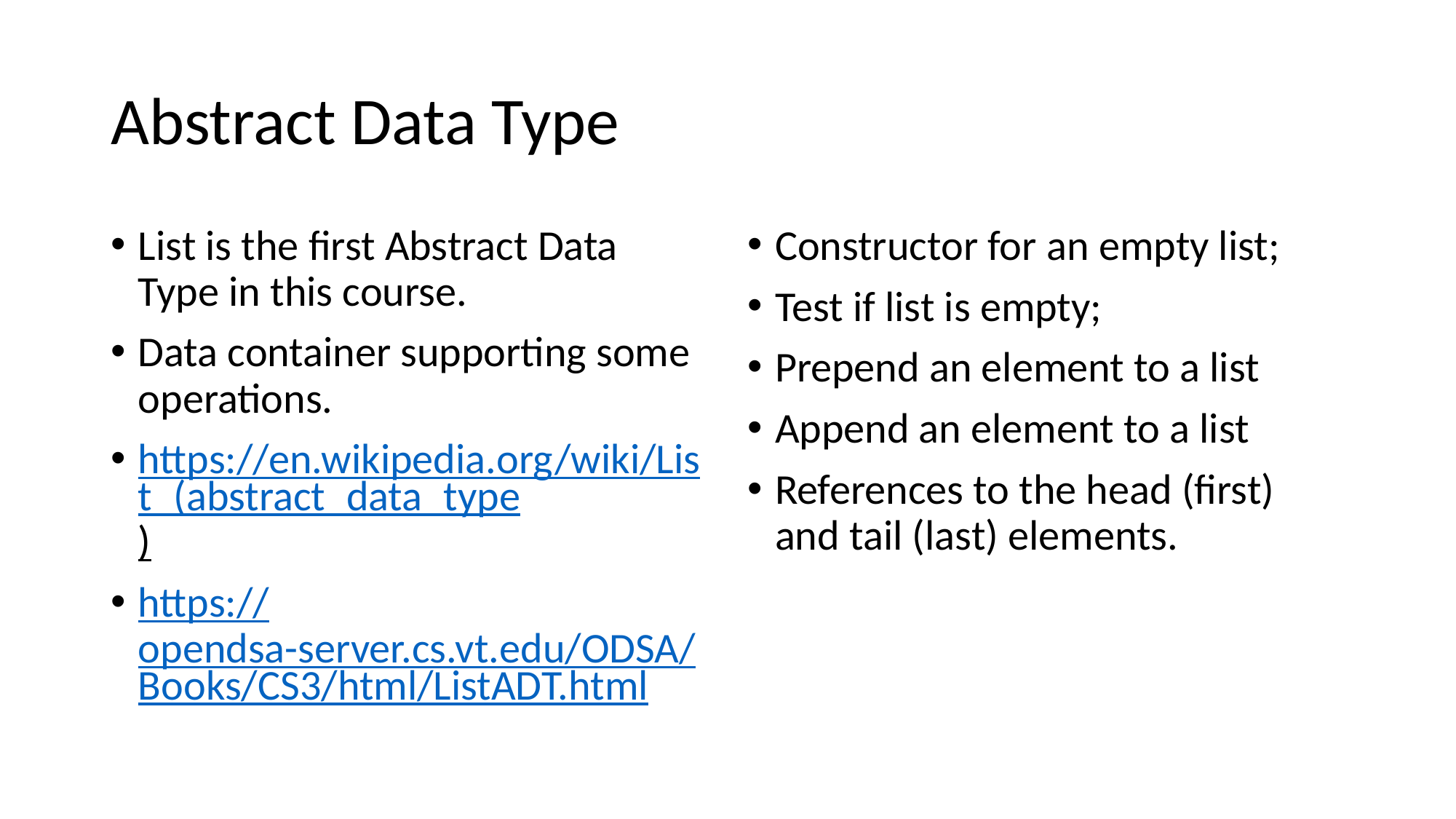

# Abstract Data Type
List is the first Abstract Data Type in this course.
Data container supporting some operations.
https://en.wikipedia.org/wiki/List_(abstract_data_type)
https://opendsa-server.cs.vt.edu/ODSA/Books/CS3/html/ListADT.html

Constructor for an empty list;
Test if list is empty;
Prepend an element to a list
Append an element to a list
References to the head (first) and tail (last) elements.